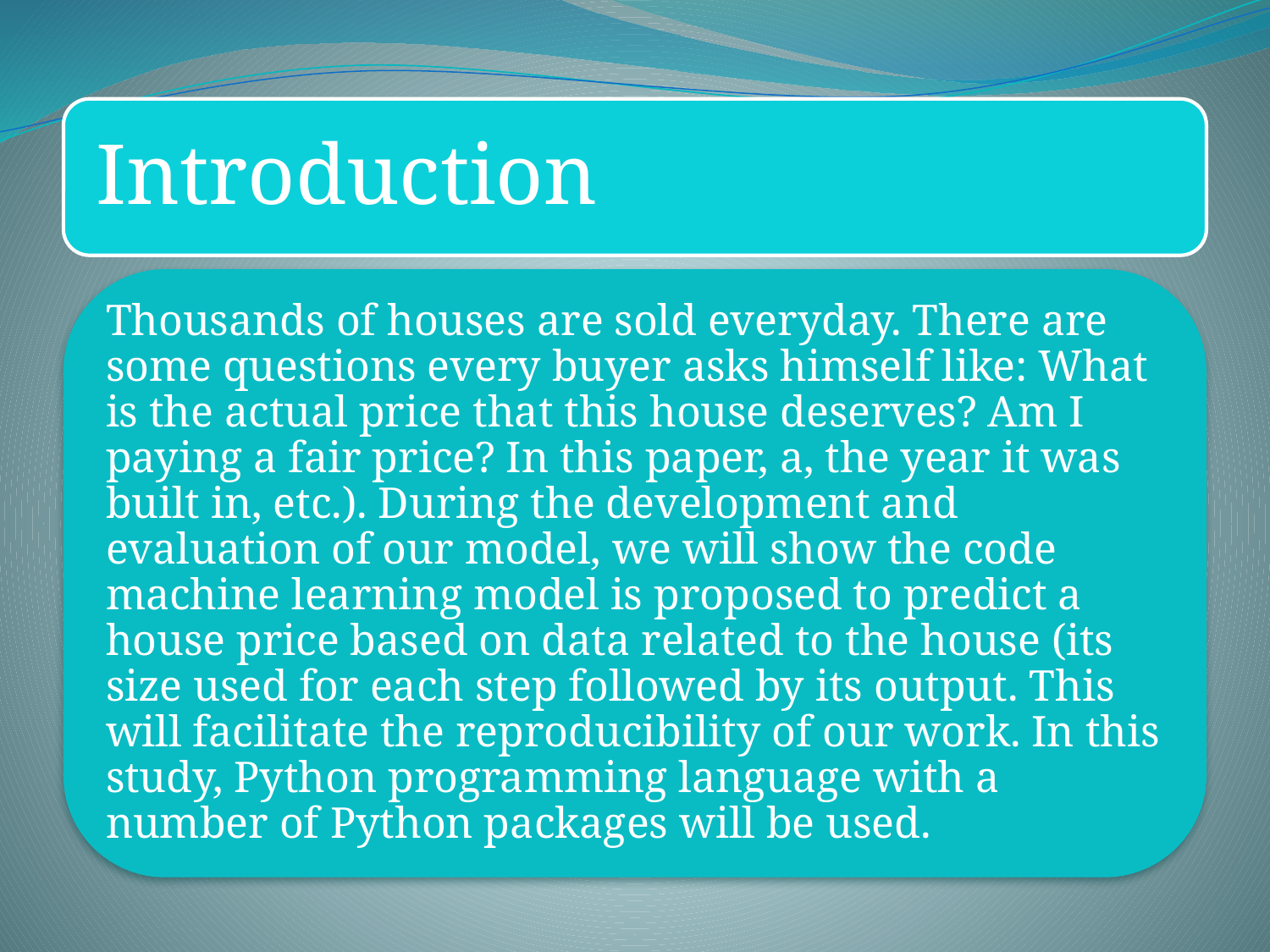

Introduction
Thousands of houses are sold everyday. There are some questions every buyer asks himself like: What is the actual price that this house deserves? Am I paying a fair price? In this paper, a, the year it was built in, etc.). During the development and evaluation of our model, we will show the code machine learning model is proposed to predict a house price based on data related to the house (its size used for each step followed by its output. This will facilitate the reproducibility of our work. In this study, Python programming language with a number of Python packages will be used.